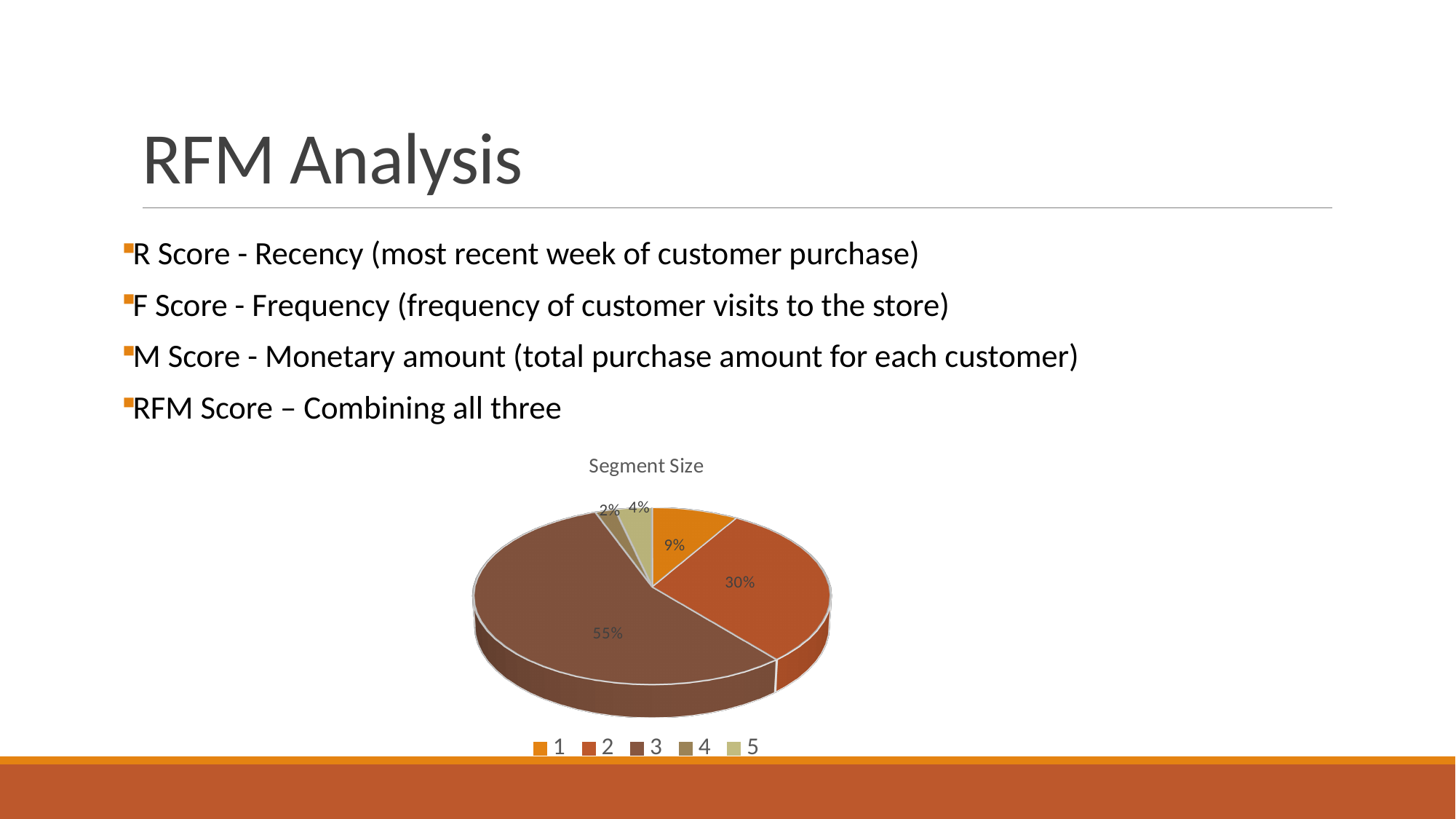

# RFM Analysis

R Score - Recency (most recent week of customer purchase)
F Score - Frequency (frequency of customer visits to the store)
M Score - Monetary amount (total purchase amount for each customer)
RFM Score – Combining all three

[unsupported chart]